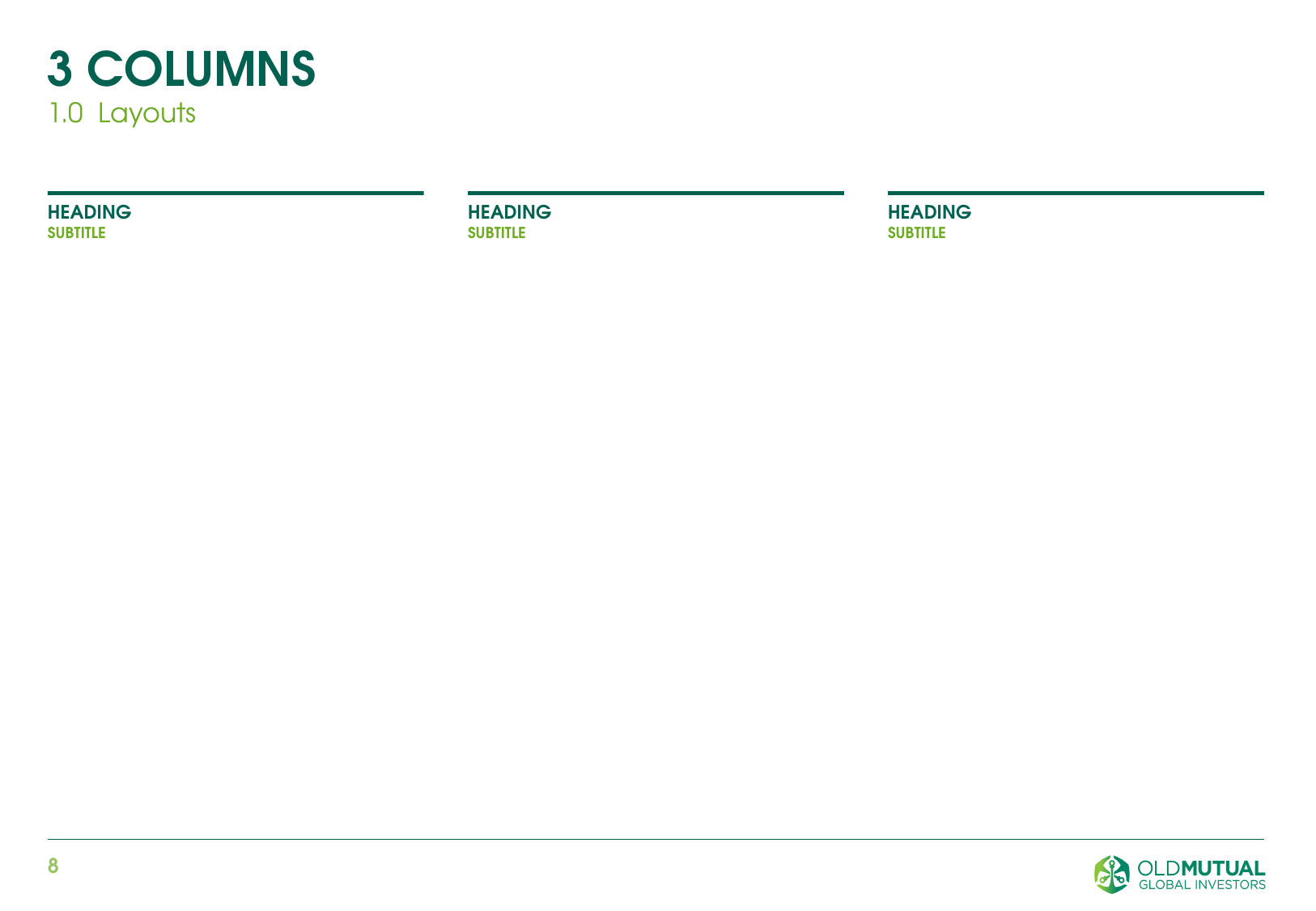

# 3 columns
1.0  Layouts
Heading
Subtitle
Heading
Subtitle
Heading
Subtitle

8